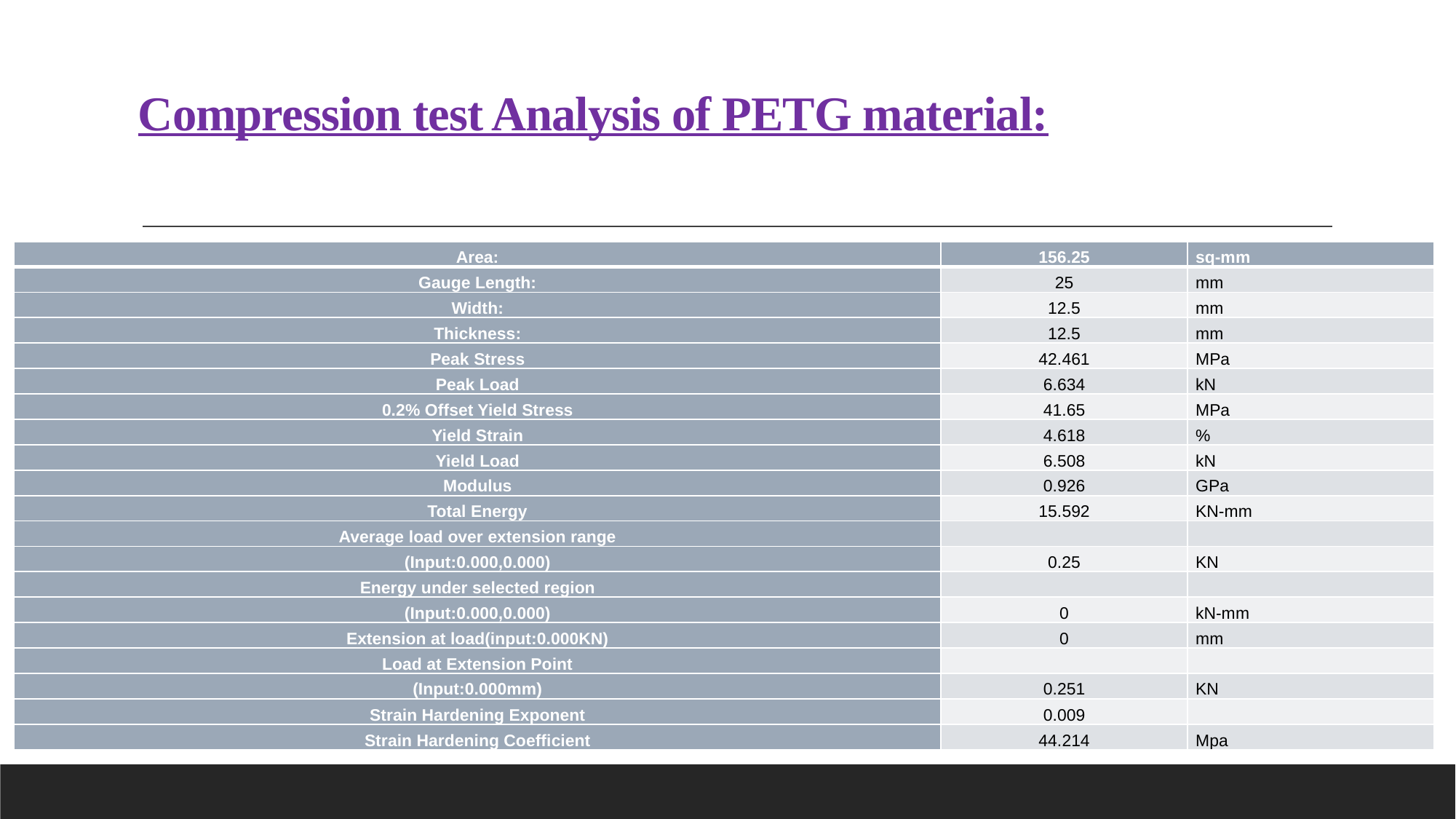

# Compression test Analysis of PETG material:
| Area: | 156.25 | sq-mm |
| --- | --- | --- |
| Gauge Length: | 25 | mm |
| Width: | 12.5 | mm |
| Thickness: | 12.5 | mm |
| Peak Stress | 42.461 | MPa |
| Peak Load | 6.634 | kN |
| 0.2% Offset Yield Stress | 41.65 | MPa |
| Yield Strain | 4.618 | % |
| Yield Load | 6.508 | kN |
| Modulus | 0.926 | GPa |
| Total Energy | 15.592 | KN-mm |
| Average load over extension range |  |  |
| (Input:0.000,0.000) | 0.25 | KN |
| Energy under selected region |  |  |
| (Input:0.000,0.000) | 0 | kN-mm |
| Extension at load(input:0.000KN) | 0 | mm |
| Load at Extension Point |  |  |
| (Input:0.000mm) | 0.251 | KN |
| Strain Hardening Exponent | 0.009 |  |
| Strain Hardening Coefficient | 44.214 | Mpa |